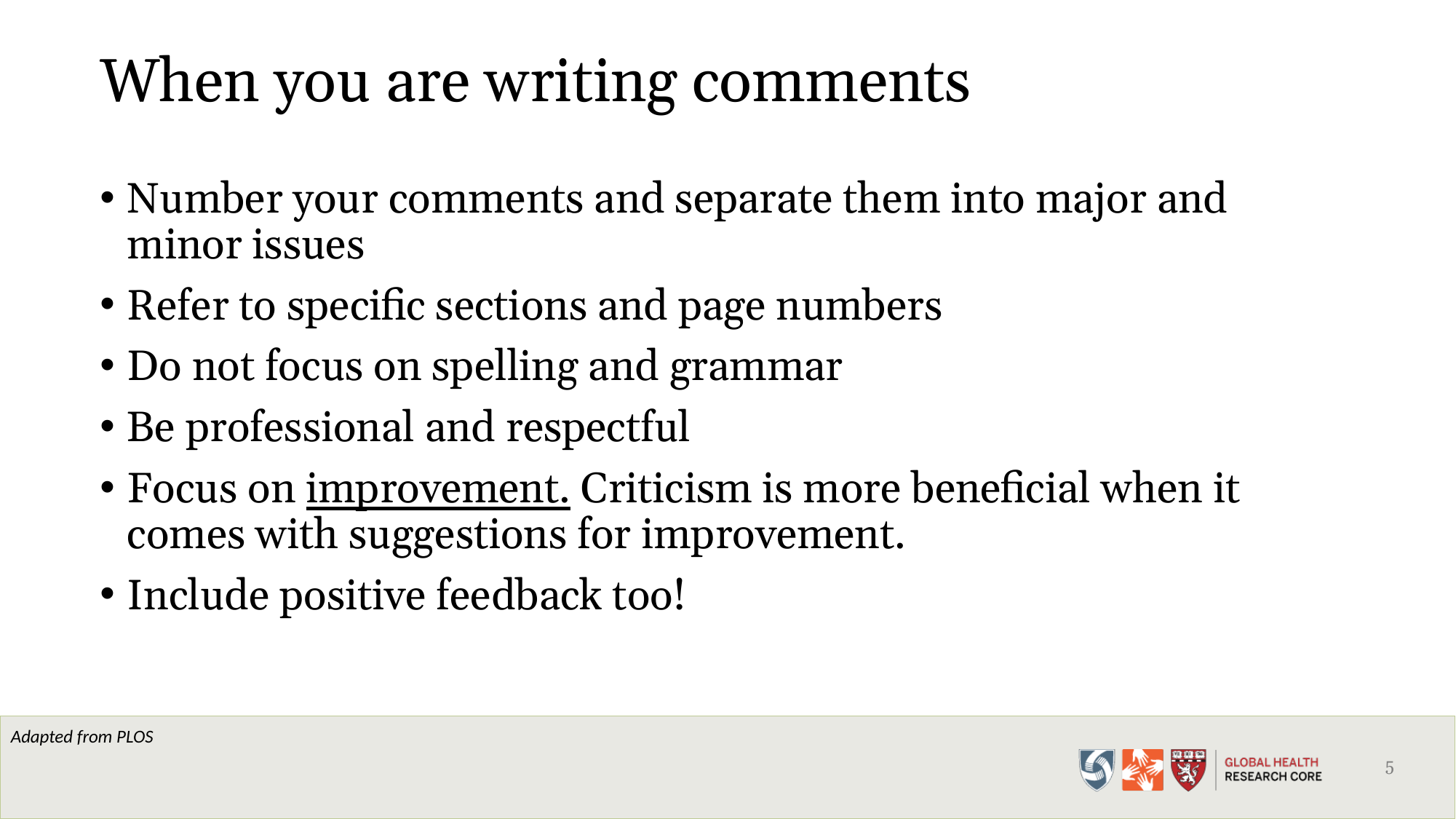

# When you are writing comments
Number your comments and separate them into major and minor issues
Refer to specific sections and page numbers
Do not focus on spelling and grammar
Be professional and respectful
Focus on improvement. Criticism is more beneficial when it comes with suggestions for improvement.
Include positive feedback too!
Adapted from PLOS